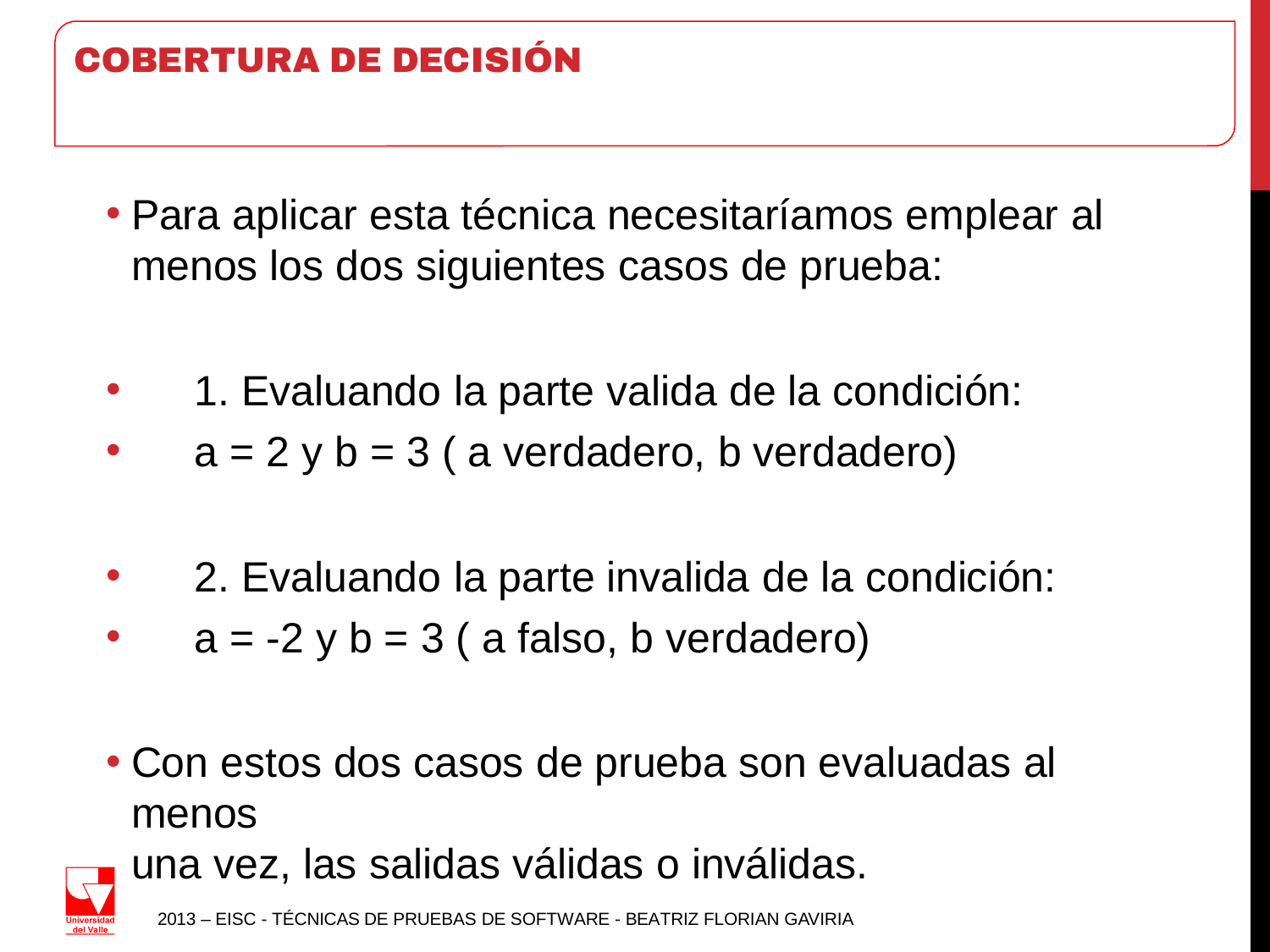

# COBERTURA DE DECISIÓN
Para aplicar esta técnica necesitaríamos emplear al menos los dos siguientes casos de prueba:

1. Evaluando la parte valida de la condición:
a = 2 y b = 3 ( a verdadero, b verdadero)

2. Evaluando la parte invalida de la condición:
a = -2 y b = 3 ( a falso, b verdadero)

Con estos dos casos de prueba son evaluadas al menos
una vez, las salidas válidas o inválidas.

2013 – EISC - TÉCNICAS DE PRUEBAS DE SOFTWARE - BEATRIZ FLORIAN GAVIRIA